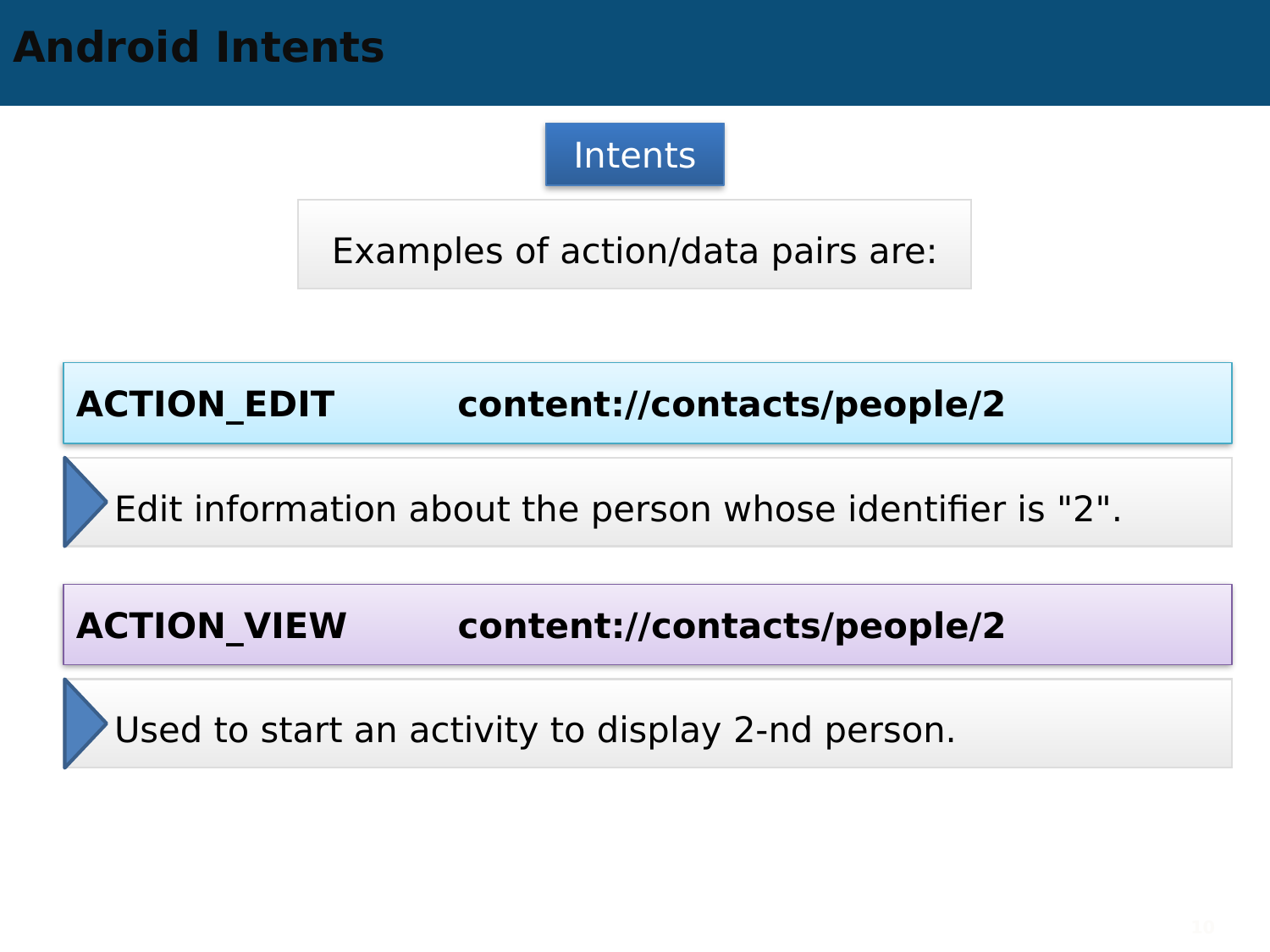

# Android Intents
Intents
Examples of action/data pairs are:
ACTION_EDIT          content://contacts/people/2
Edit information about the person whose identifier is "2".

ACTION_VIEW         content://contacts/people/2
Used to start an activity to display 2-nd person.